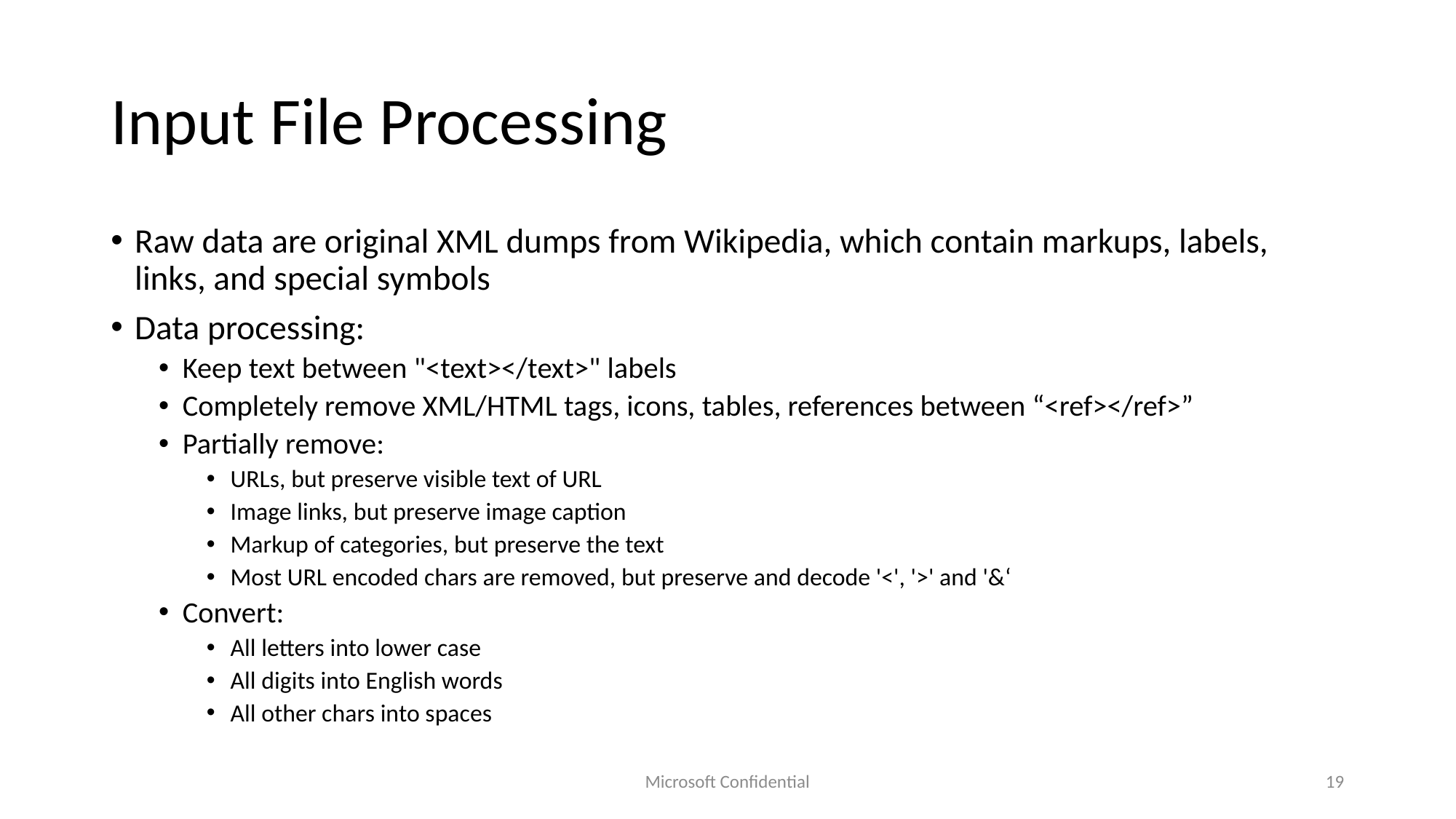

# Input File Processing
Raw data are original XML dumps from Wikipedia, which contain markups, labels, links, and special symbols
Data processing:
Keep text between "<text></text>" labels
Completely remove XML/HTML tags, icons, tables, references between “<ref></ref>”
Partially remove:
URLs, but preserve visible text of URL
Image links, but preserve image caption
Markup of categories, but preserve the text
Most URL encoded chars are removed, but preserve and decode '<', '>' and '&‘
Convert:
All letters into lower case
All digits into English words
All other chars into spaces
Microsoft Confidential
19